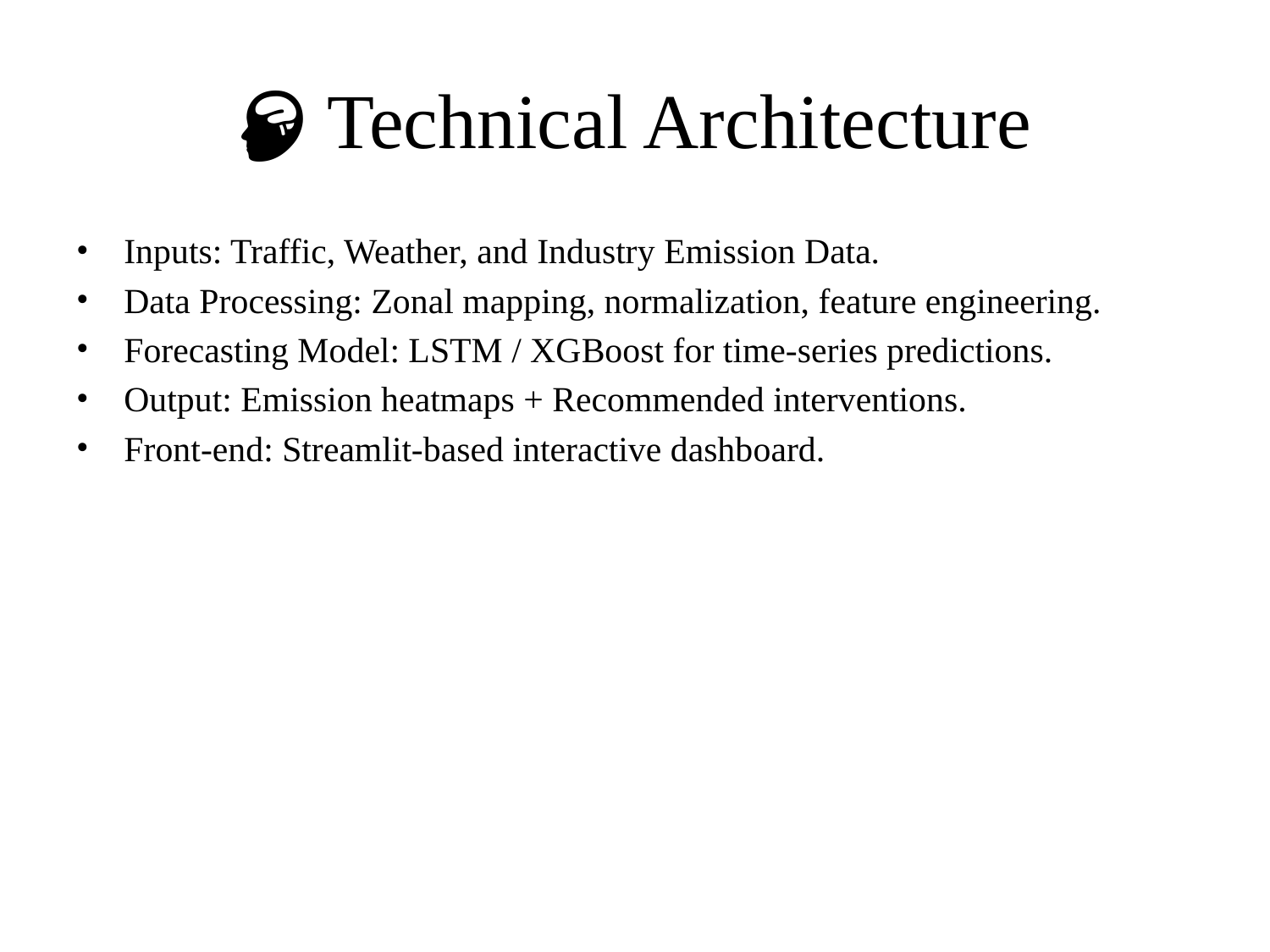

# 🧠 Technical Architecture
Inputs: Traffic, Weather, and Industry Emission Data.
Data Processing: Zonal mapping, normalization, feature engineering.
Forecasting Model: LSTM / XGBoost for time-series predictions.
Output: Emission heatmaps + Recommended interventions.
Front-end: Streamlit-based interactive dashboard.